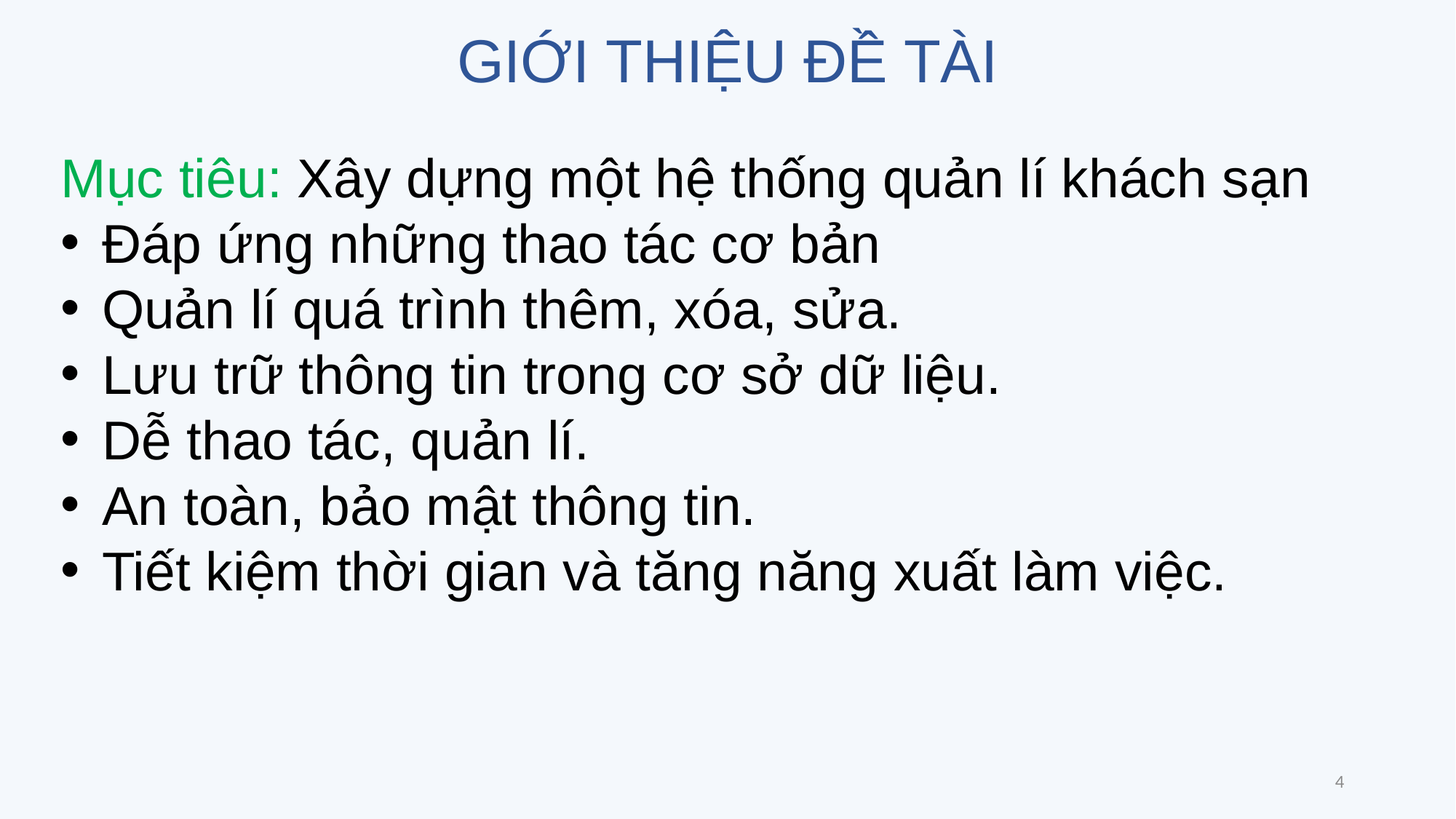

GIỚI THIỆU ĐỀ TÀI
Mục tiêu: Xây dựng một hệ thống quản lí khách sạn
Đáp ứng những thao tác cơ bản
Quản lí quá trình thêm, xóa, sửa.
Lưu trữ thông tin trong cơ sở dữ liệu.
Dễ thao tác, quản lí.
An toàn, bảo mật thông tin.
Tiết kiệm thời gian và tăng năng xuất làm việc.
4